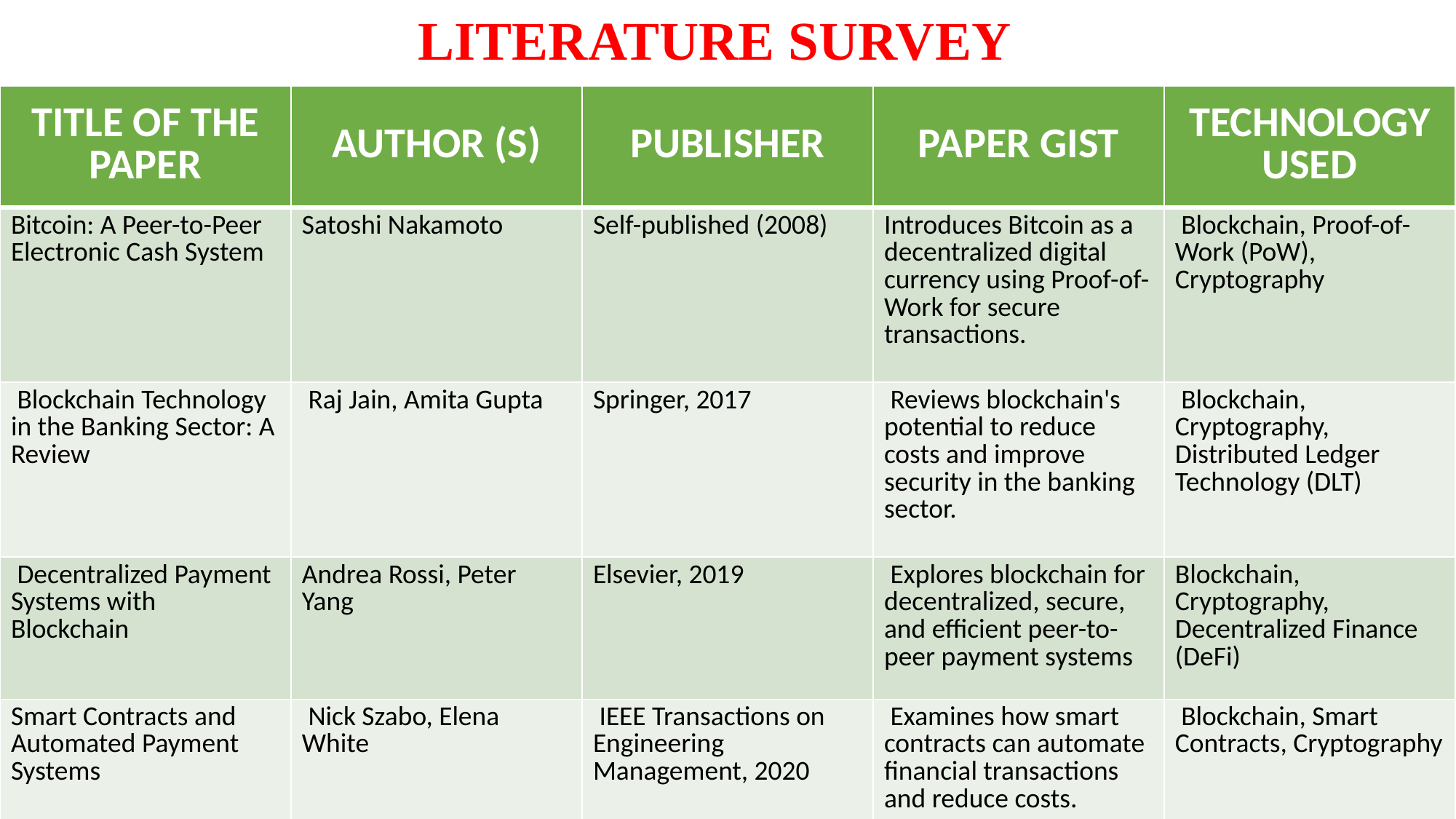

LITERATURE SURVEY
| TITLE OF THE PAPER | AUTHOR (S) | PUBLISHER | PAPER GIST | TECHNOLOGY USED |
| --- | --- | --- | --- | --- |
| Bitcoin: A Peer-to-Peer Electronic Cash System | Satoshi Nakamoto | Self-published (2008) | Introduces Bitcoin as a decentralized digital currency using Proof-of-Work for secure transactions. | Blockchain, Proof-of-Work (PoW), Cryptography |
| Blockchain Technology in the Banking Sector: A Review | Raj Jain, Amita Gupta | Springer, 2017 | Reviews blockchain's potential to reduce costs and improve security in the banking sector. | Blockchain, Cryptography, Distributed Ledger Technology (DLT) |
| Decentralized Payment Systems with Blockchain | Andrea Rossi, Peter Yang | Elsevier, 2019 | Explores blockchain for decentralized, secure, and efficient peer-to-peer payment systems | Blockchain, Cryptography, Decentralized Finance (DeFi) |
| Smart Contracts and Automated Payment Systems | Nick Szabo, Elena White | IEEE Transactions on Engineering Management, 2020 | Examines how smart contracts can automate financial transactions and reduce costs. | Blockchain, Smart Contracts, Cryptography |
| Blockchain and Financial Inclusion: The Future of Money Transfers | Jane Doe, Khalid Ahmed | Springer, 2021 | Discusses how blockchain enables low-cost, secure money transfers for the underbanked. | Blockchain, Cryptography, Distributed Ledger Technology (DLT) |

5